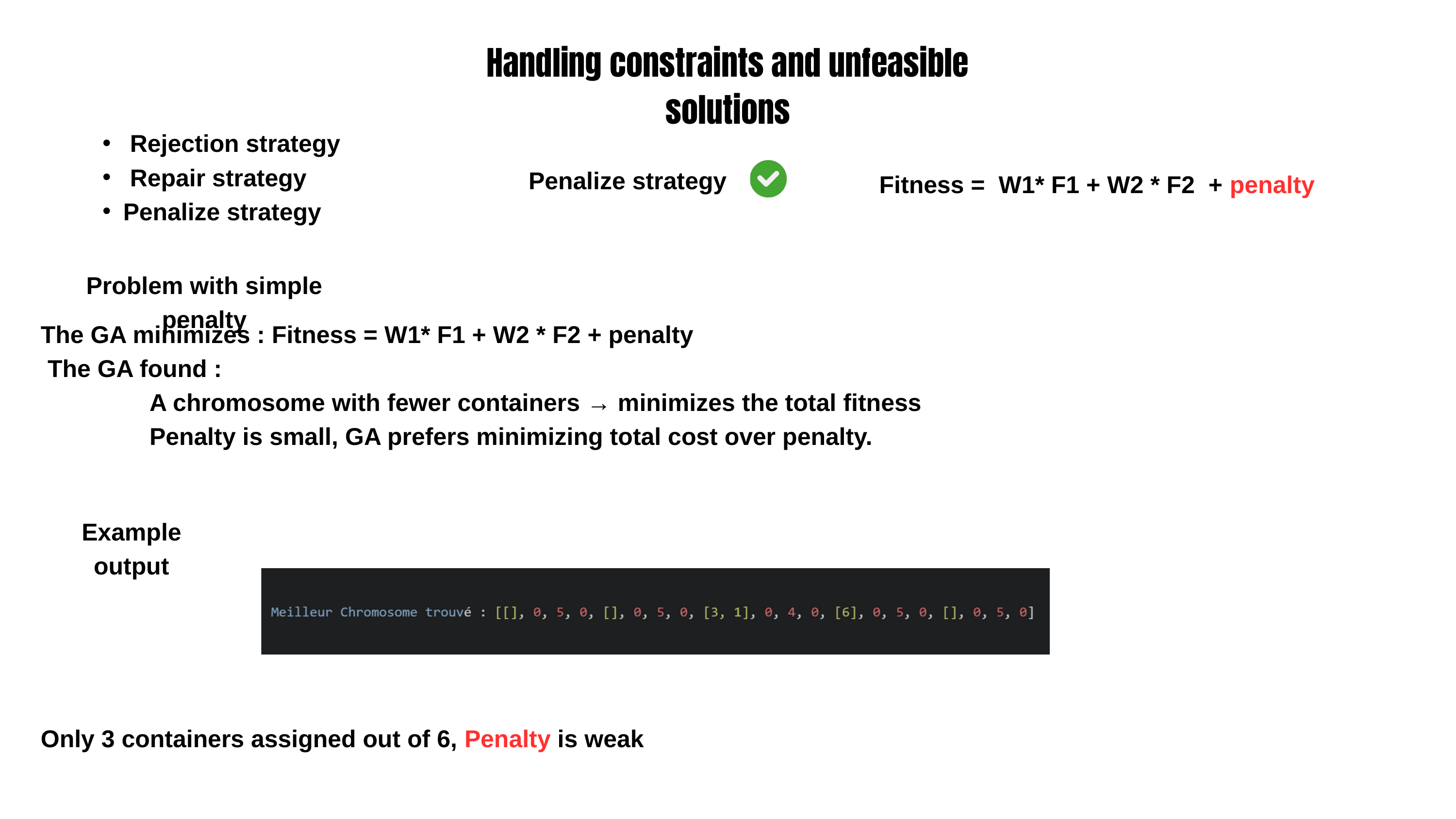

Handling constraints and unfeasible solutions
 Rejection strategy
 Repair strategy
Penalize strategy
Penalize strategy

Fitness =  W1* F1 + W2 * F2  + penalty
Problem with simple penalty
The GA minimizes : Fitness = W1* F1 + W2 * F2 + penalty
 The GA found :
                A chromosome with fewer containers → minimizes the total fitness
                Penalty is small, GA prefers minimizing total cost over penalty.

Example output

Only 3 containers assigned out of 6, Penalty is weak